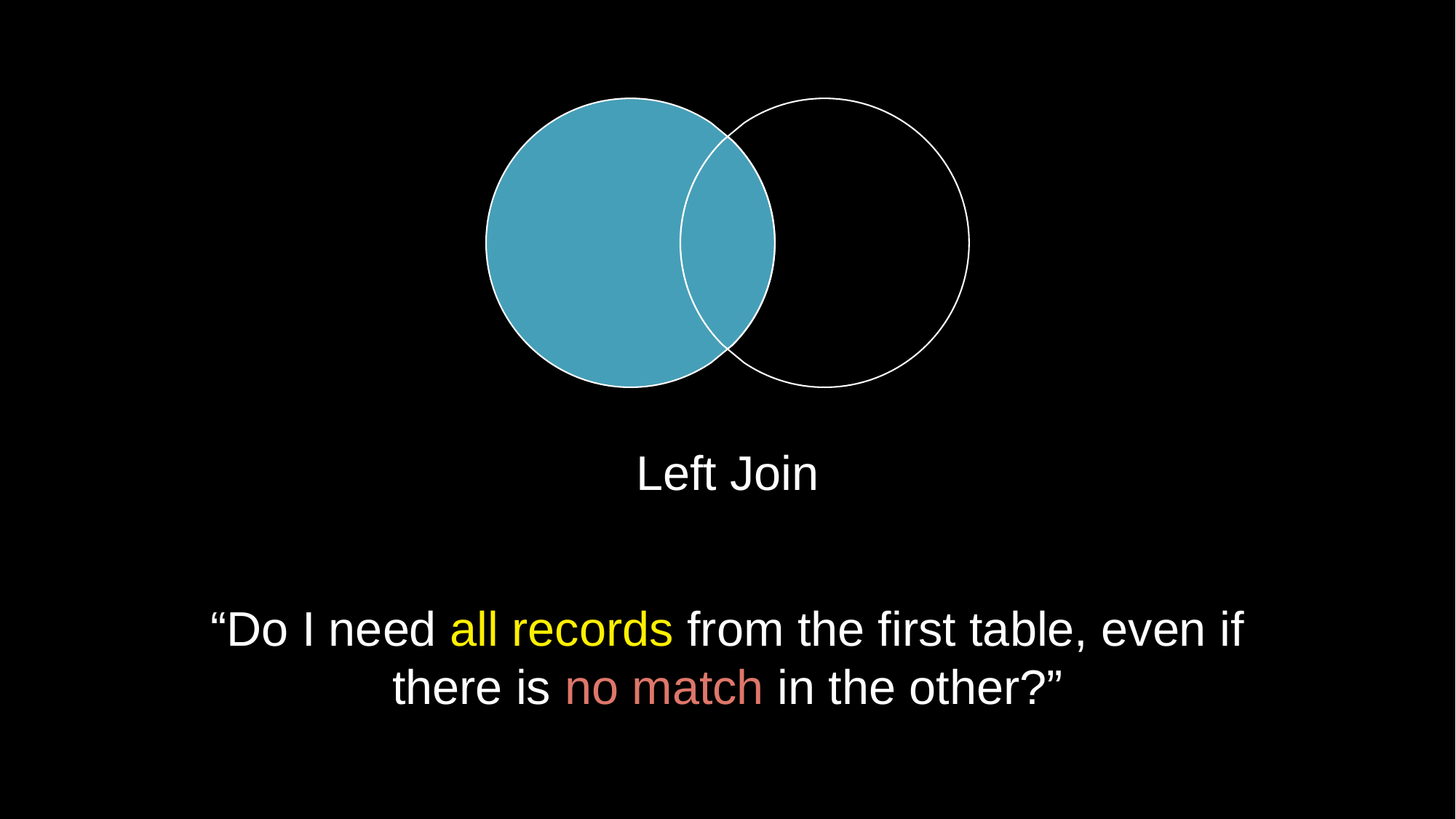

Left Join
“Do I need all records from the first table, even if there is no match in the other?”